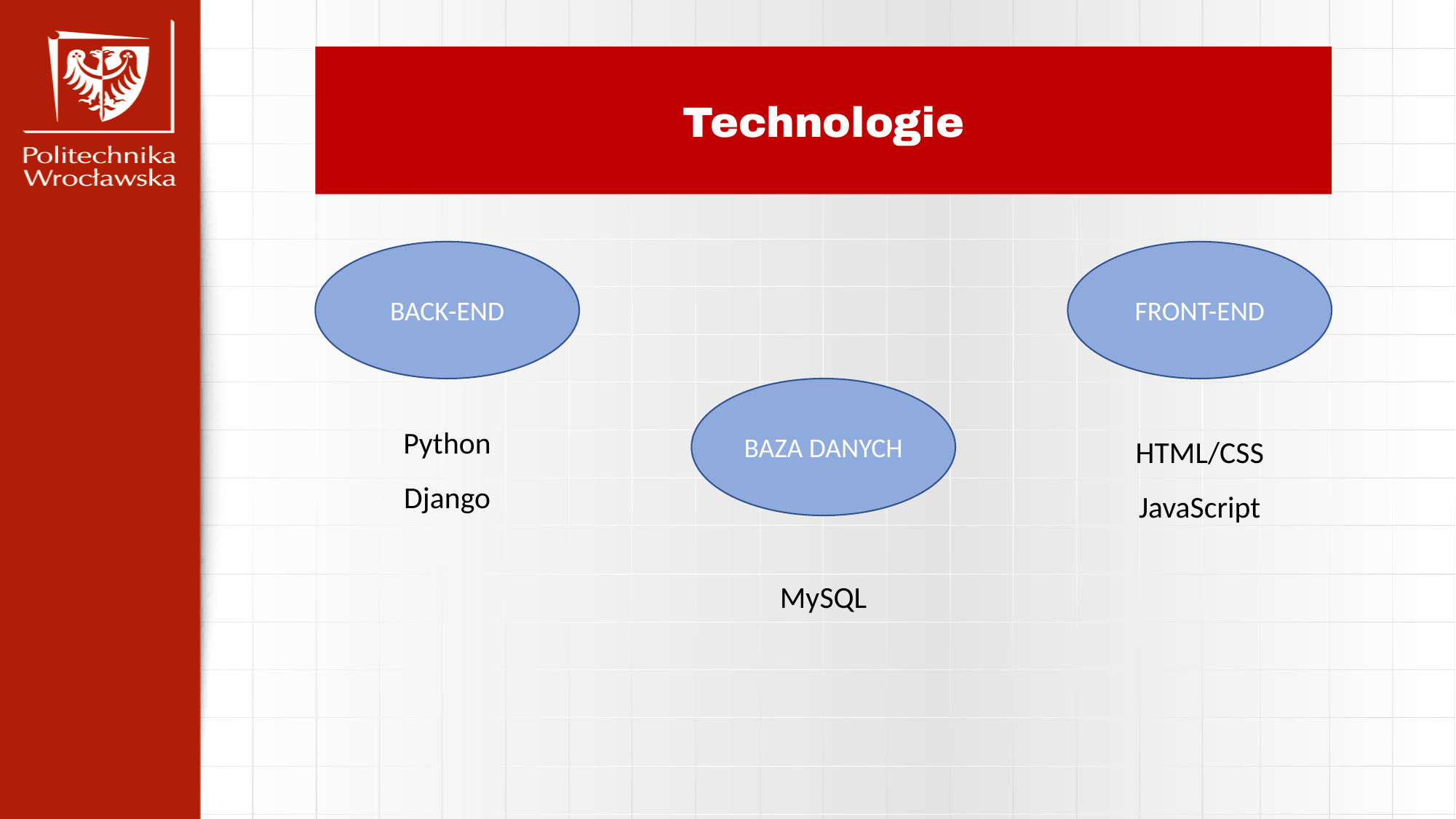

Technologie

BACK-END
FRONT-END

Python
Django
HTML/CSS
JavaScript
BAZA DANYCH
MySQL